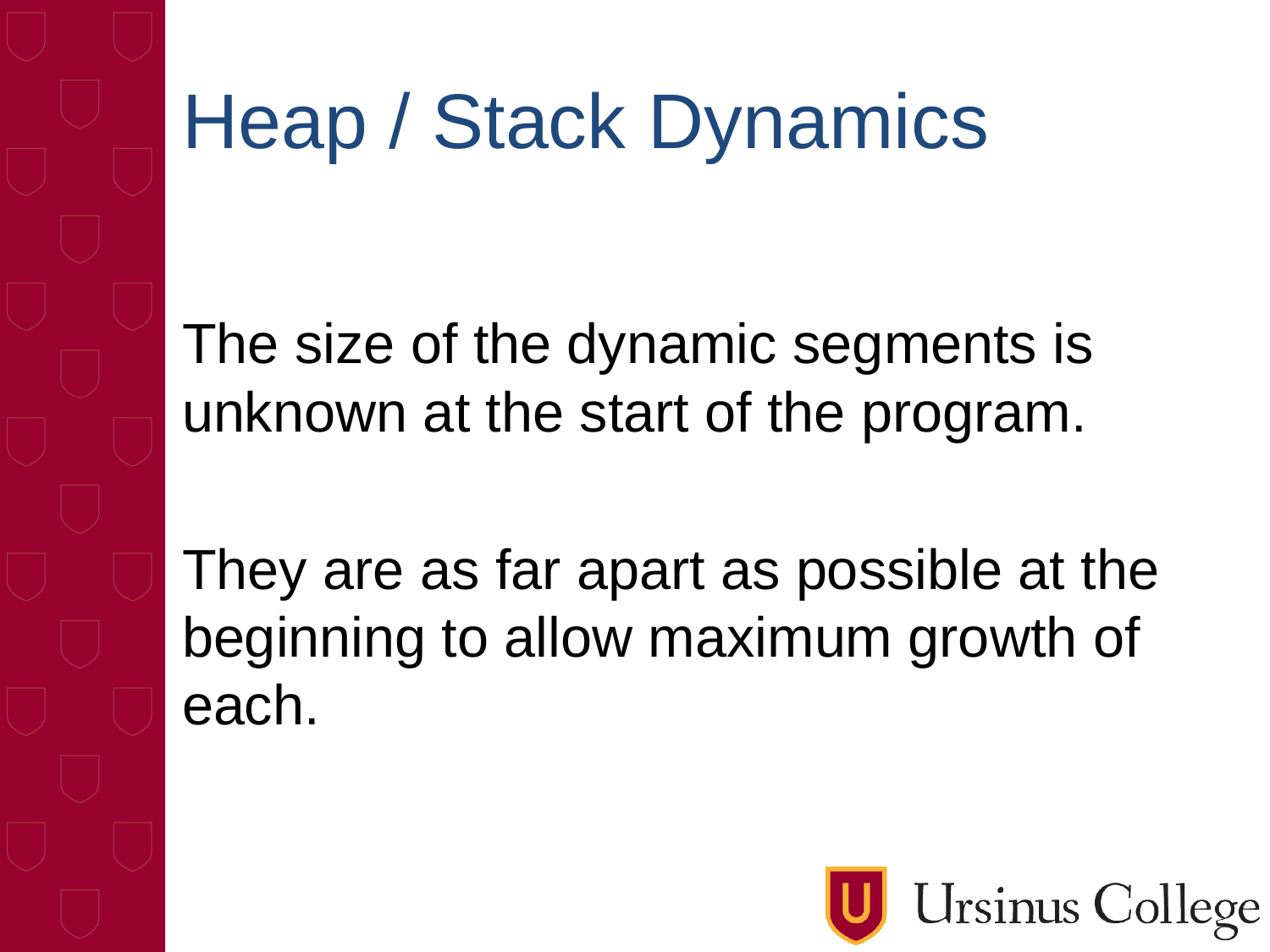

# Heap / Stack Dynamics

The size of the dynamic segments is unknown at the start of the program.

They are as far apart as possible at the beginning to allow maximum growth of each.